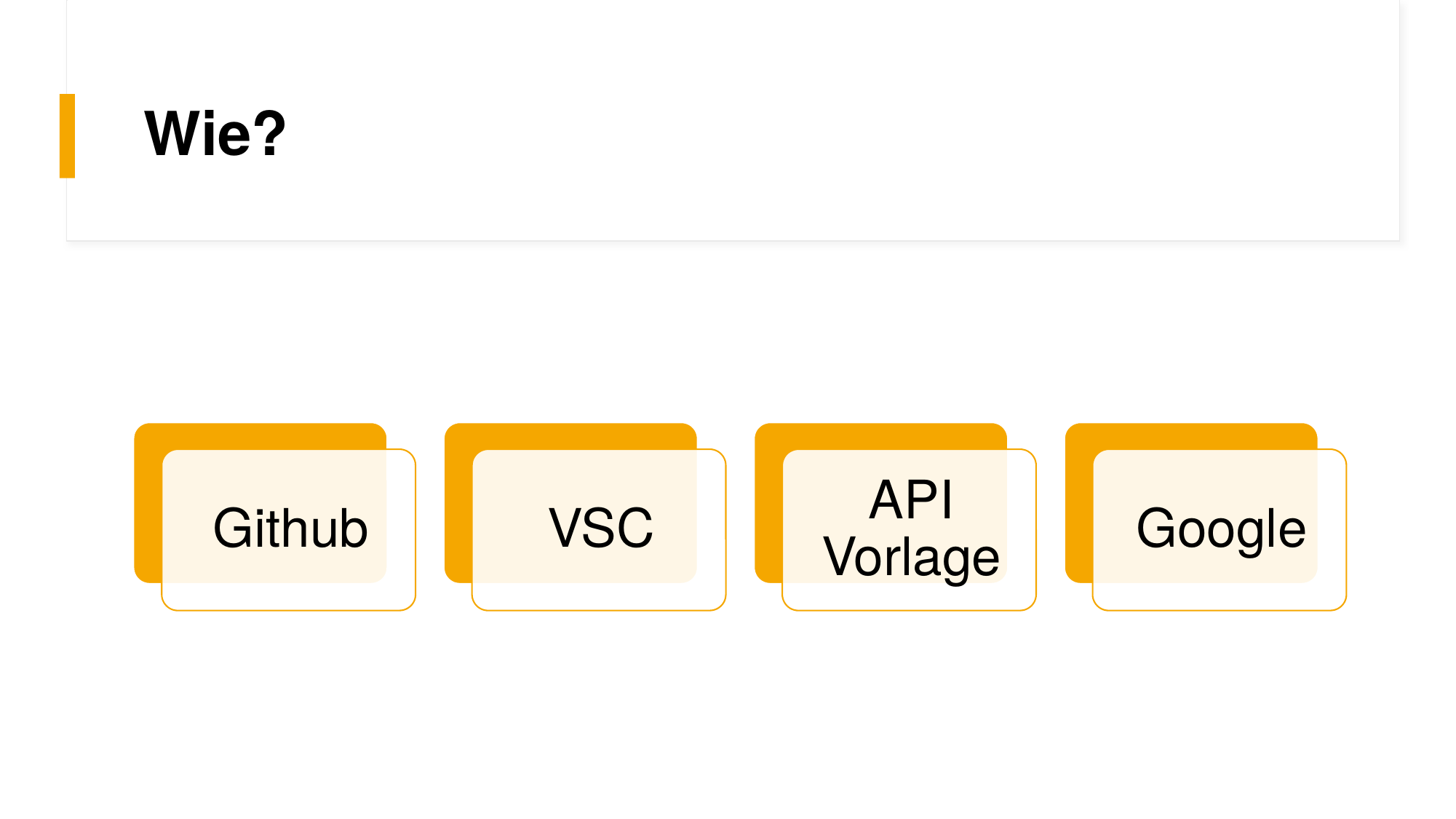

# Wie?
Github
VSC
API Vorlage
Google